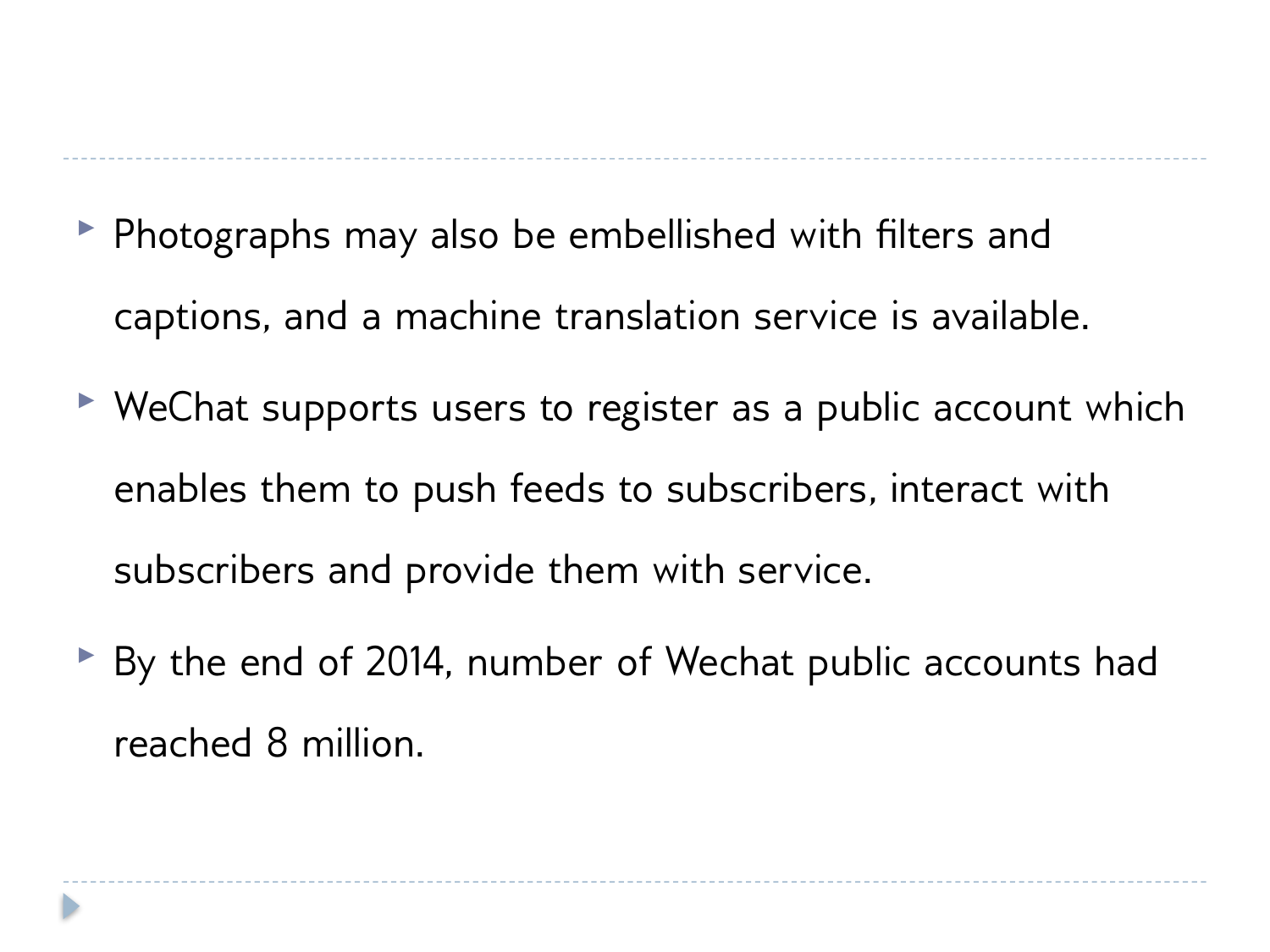

Photographs may also be embellished with filters and captions, and a machine translation service is available.
WeChat supports users to register as a public account which enables them to push feeds to subscribers, interact with subscribers and provide them with service.
By the end of 2014, number of Wechat public accounts had reached 8 million.